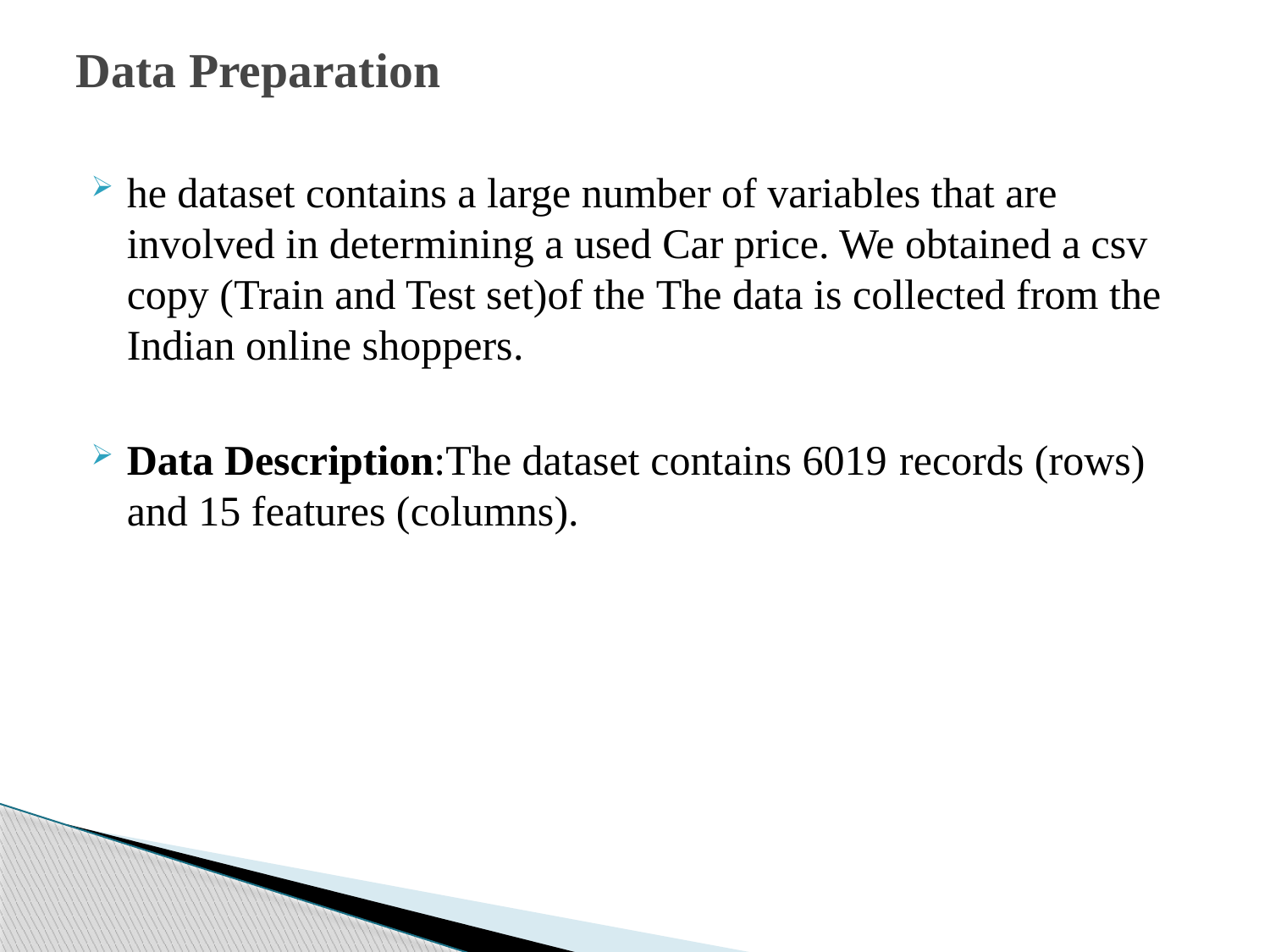

# Data Preparation
he dataset contains a large number of variables that are involved in determining a used Car price. We obtained a csv copy (Train and Test set)of the The data is collected from the Indian online shoppers.

Data Description:The dataset contains 6019 records (rows) and 15 features (columns).